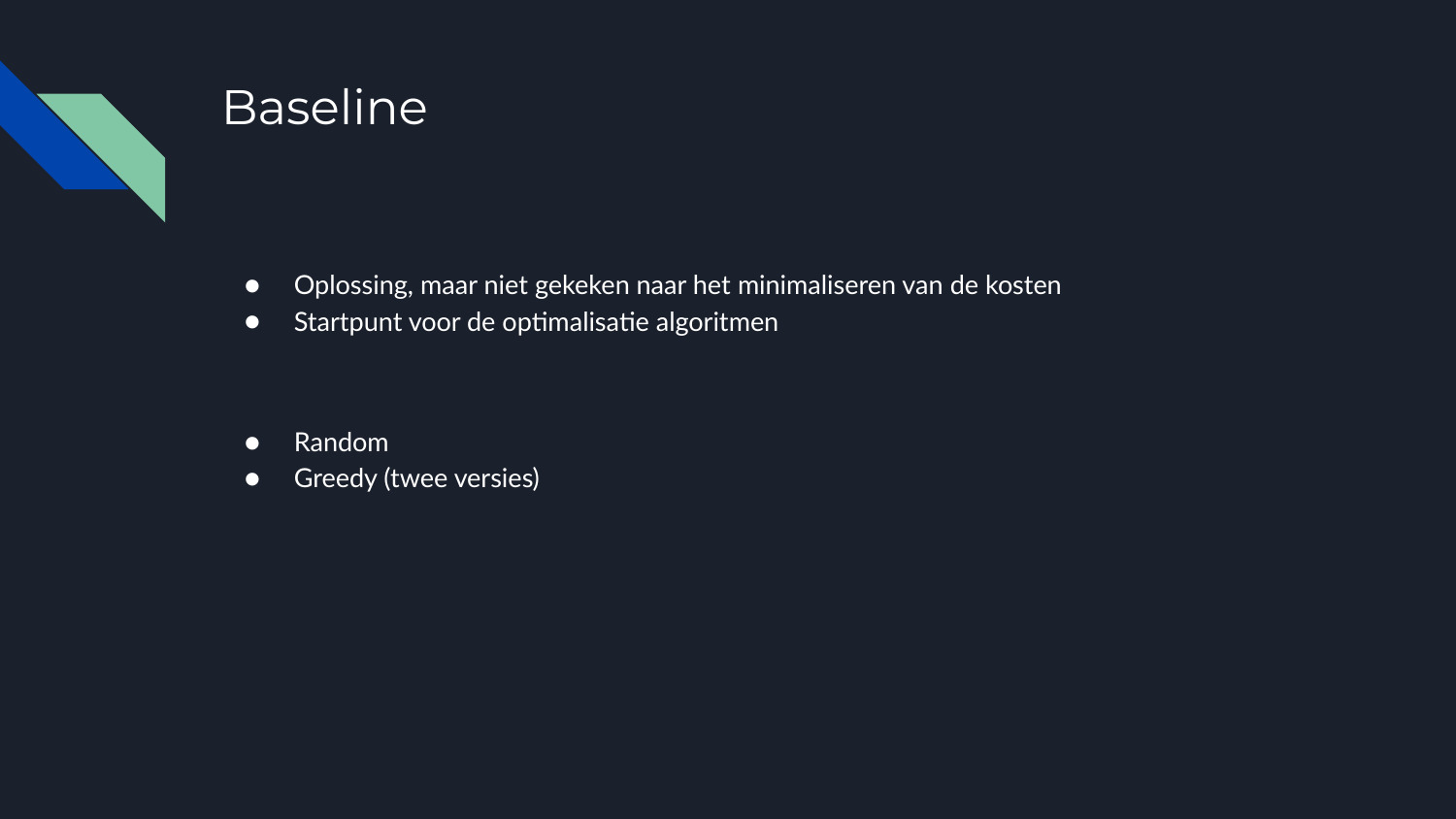

# Baseline
Oplossing, maar niet gekeken naar het minimaliseren van de kosten
Startpunt voor de optimalisatie algoritmen

Random
Greedy (twee versies)